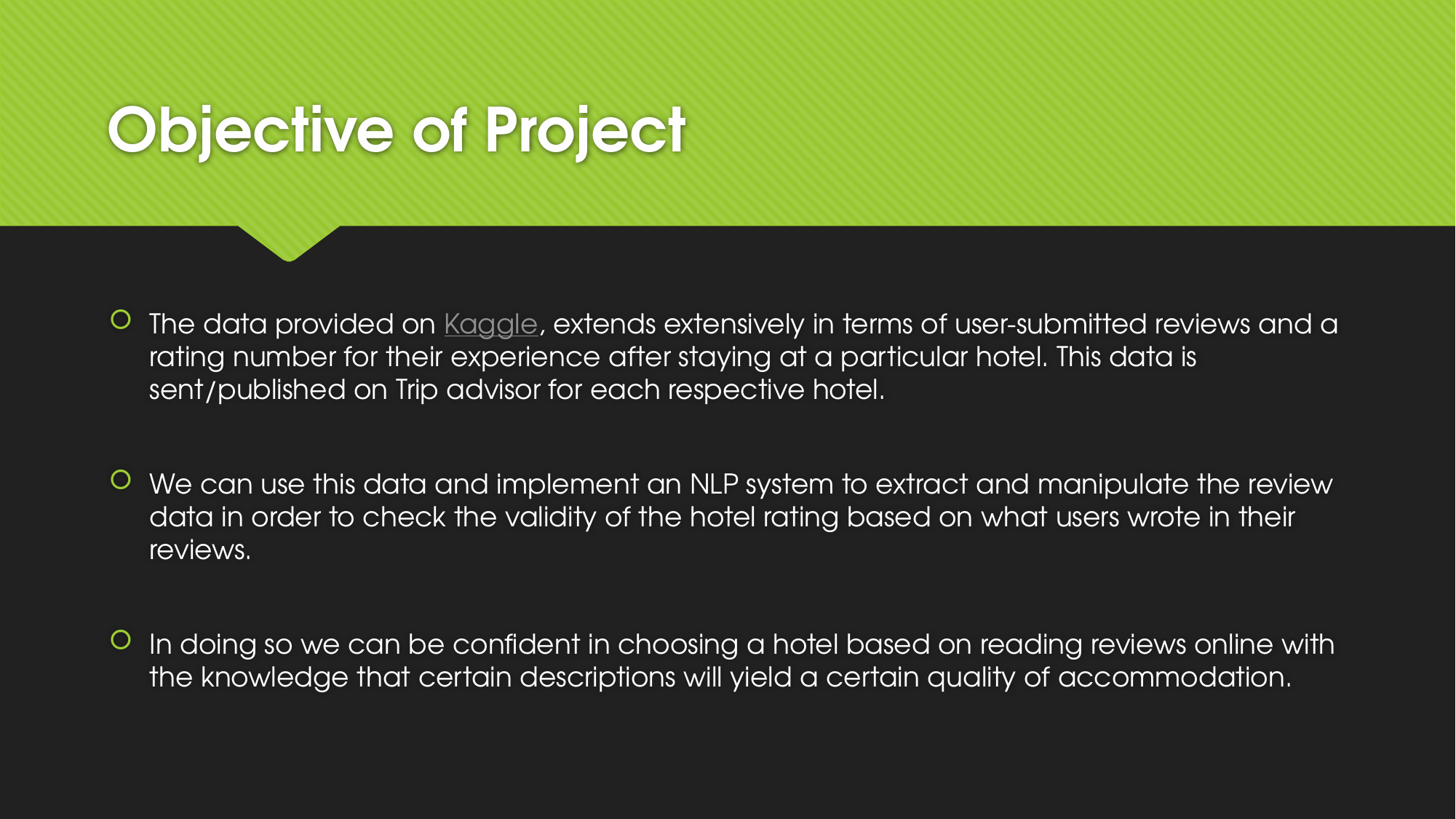

# Objective of Project
The data provided on Kaggle, extends extensively in terms of user-submitted reviews and a rating number for their experience after staying at a particular hotel. This data is sent/published on Trip advisor for each respective hotel.

We can use this data and implement an NLP system to extract and manipulate the review data in order to check the validity of the hotel rating based on what users wrote in their reviews.

In doing so we can be confident in choosing a hotel based on reading reviews online with the knowledge that certain descriptions will yield a certain quality of accommodation.